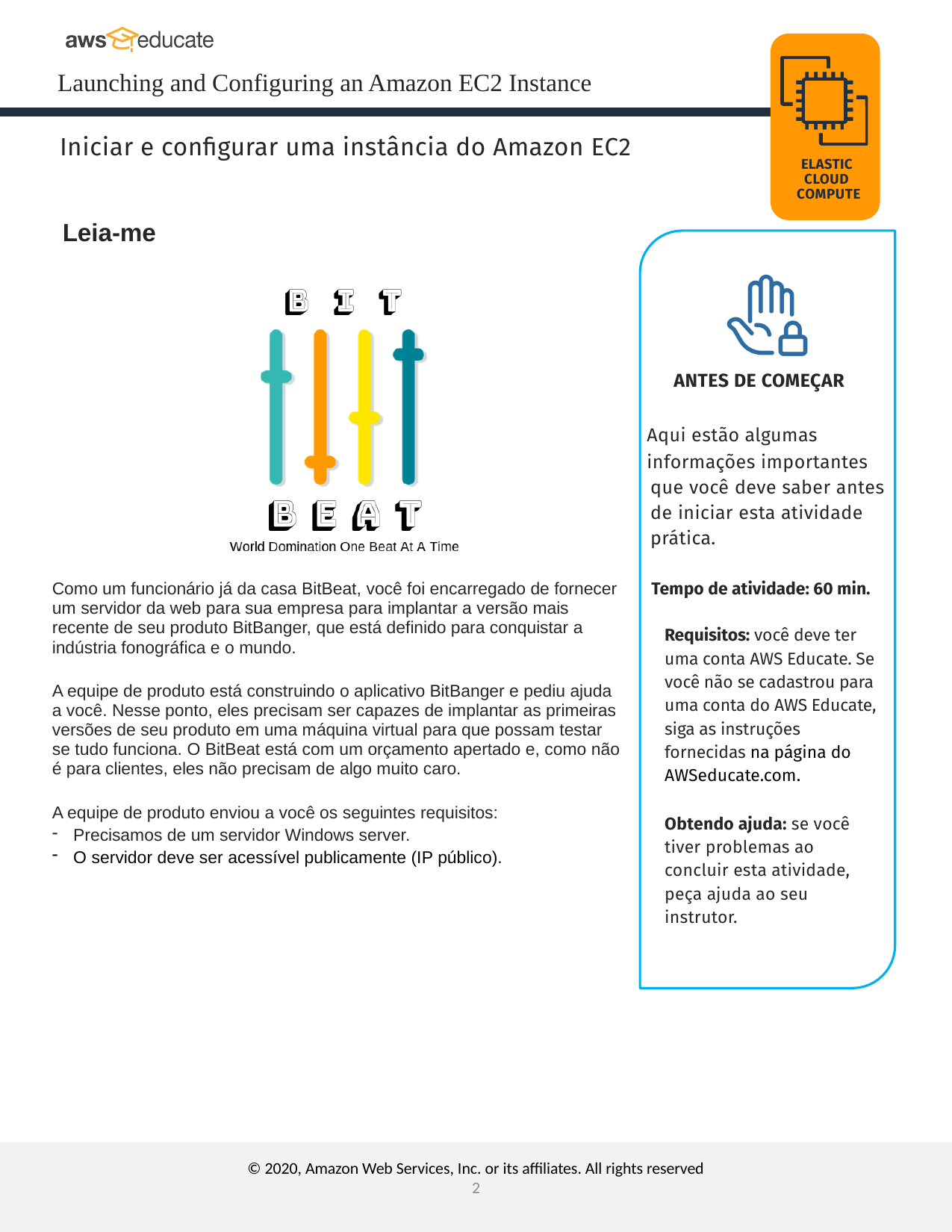

Iniciar e configurar uma instância do Amazon EC2
Leia-me

ANTES DE COMEÇAR

Aqui estão algumas
informações importantes que você deve saber antes de iniciar esta atividade prática.
Tempo de atividade: 60 min.
Como um funcionário já da casa BitBeat, você foi encarregado de fornecer um servidor da web para sua empresa para implantar a versão mais recente de seu produto BitBanger, que está definido para conquistar a indústria fonográfica e o mundo.

A equipe de produto está construindo o aplicativo BitBanger e pediu ajuda a você. Nesse ponto, eles precisam ser capazes de implantar as primeiras versões de seu produto em uma máquina virtual para que possam testar se tudo funciona. O BitBeat está com um orçamento apertado e, como não é para clientes, eles não precisam de algo muito caro.

A equipe de produto enviou a você os seguintes requisitos:
Precisamos de um servidor Windows server.
O servidor deve ser acessível publicamente (IP público).

Requisitos: você deve ter uma conta AWS Educate. Se você não se cadastrou para uma conta do AWS Educate, siga as instruções fornecidas na página do AWSeducate.com.
Obtendo ajuda: se você tiver problemas ao concluir esta atividade, peça ajuda ao seu instrutor.
© 2020, Amazon Web Services, Inc. or its affiliates. All rights reserved
2